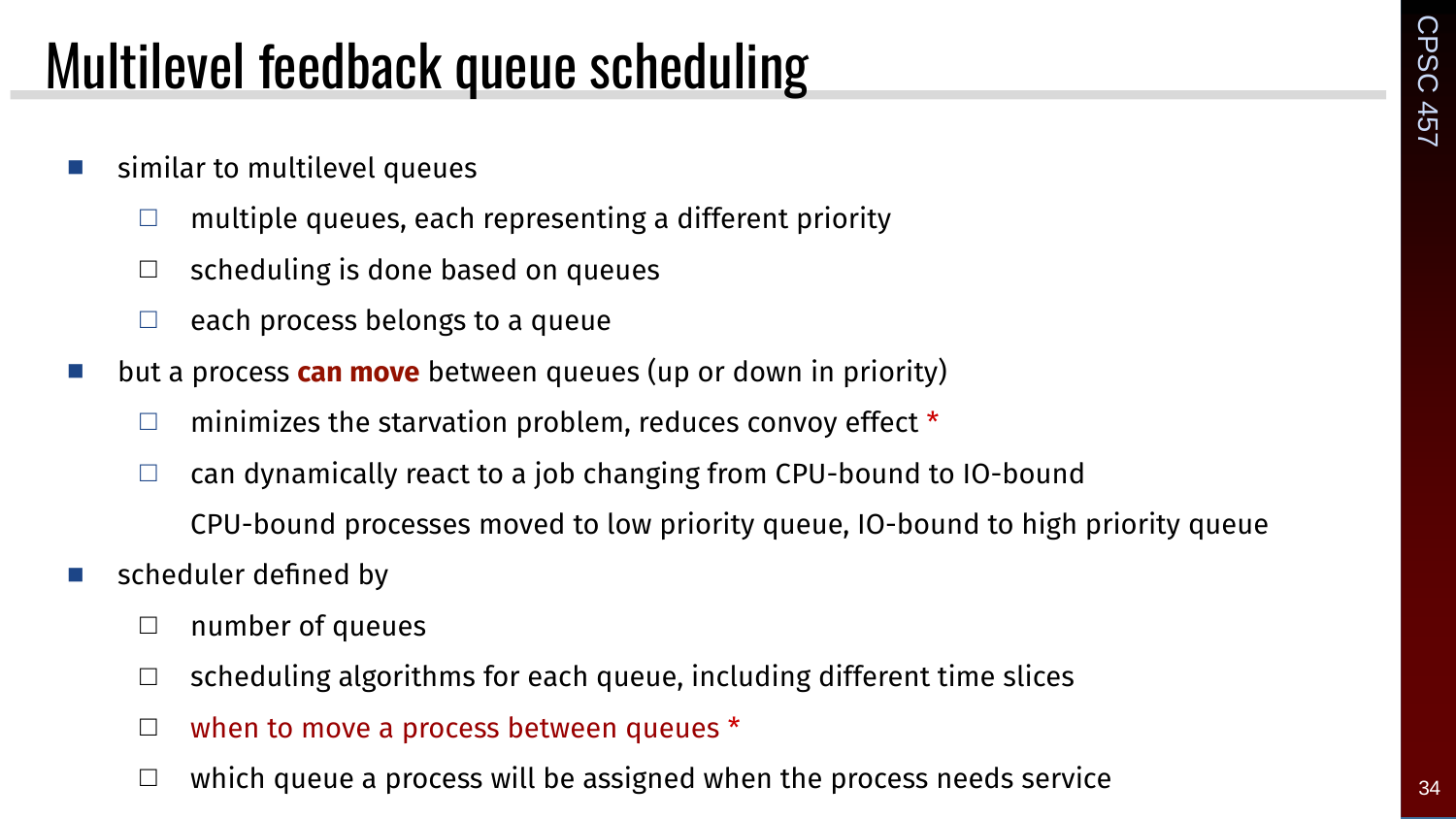

# Multilevel feedback queue scheduling
similar to multilevel queues
multiple queues, each representing a different priority
scheduling is done based on queues
each process belongs to a queue
but a process can move between queues (up or down in priority)
minimizes the starvation problem, reduces convoy effect *
can dynamically react to a job changing from CPU-bound to IO-bound
CPU-bound processes moved to low priority queue, IO-bound to high priority queue
scheduler defined by
number of queues
scheduling algorithms for each queue, including different time slices
when to move a process between queues *
which queue a process will be assigned when the process needs service